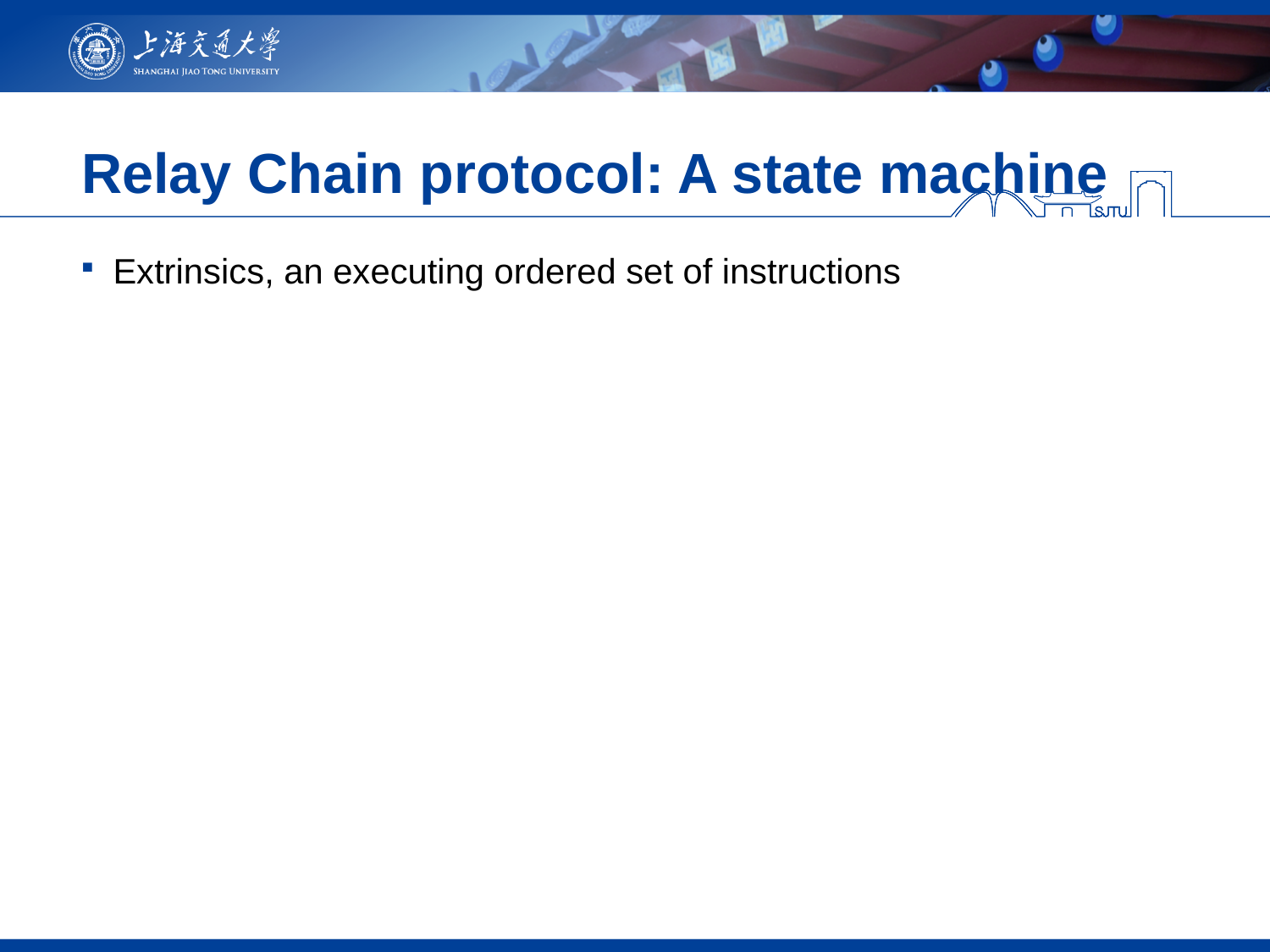

# Relay Chain protocol: A state machine
Extrinsics, an executing ordered set of instructions